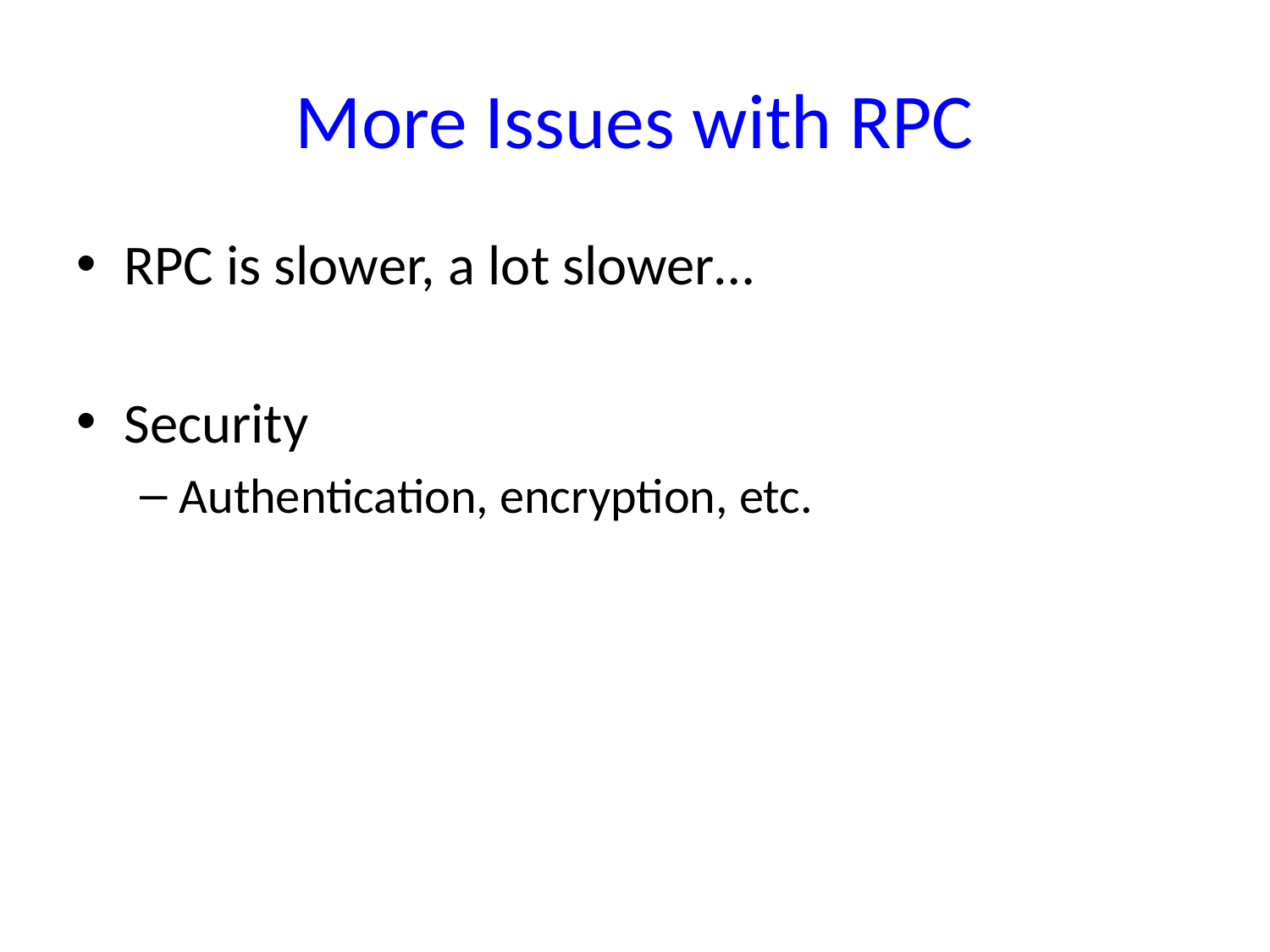

# More Issues with RPC
RPC is slower, a lot slower…

Security
Authentication, encryption, etc.